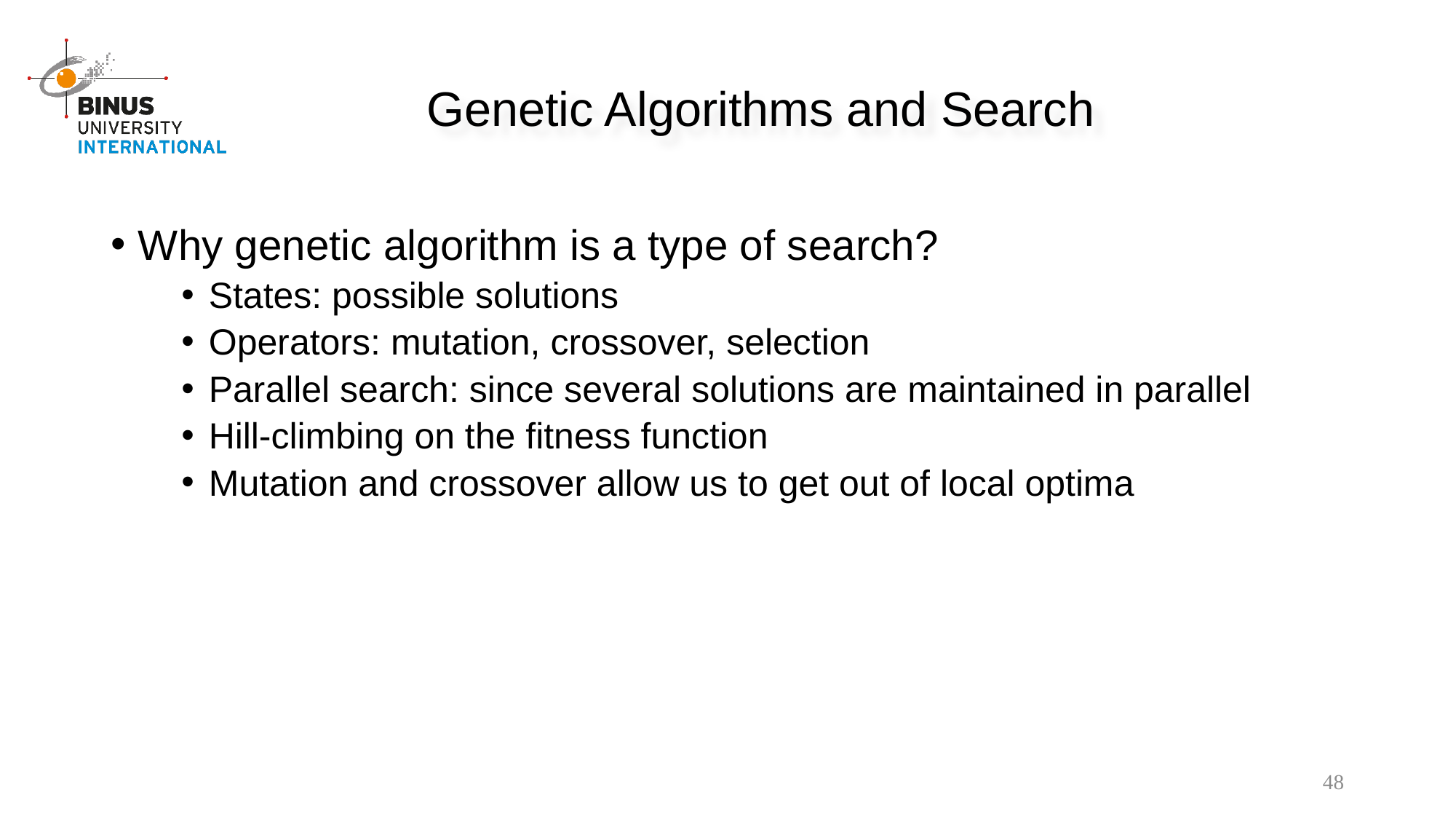

Genetic Algorithms and Search
Why genetic algorithm is a type of search?
States: possible solutions
Operators: mutation, crossover, selection
Parallel search: since several solutions are maintained in parallel
Hill-climbing on the fitness function
Mutation and crossover allow us to get out of local optima
48